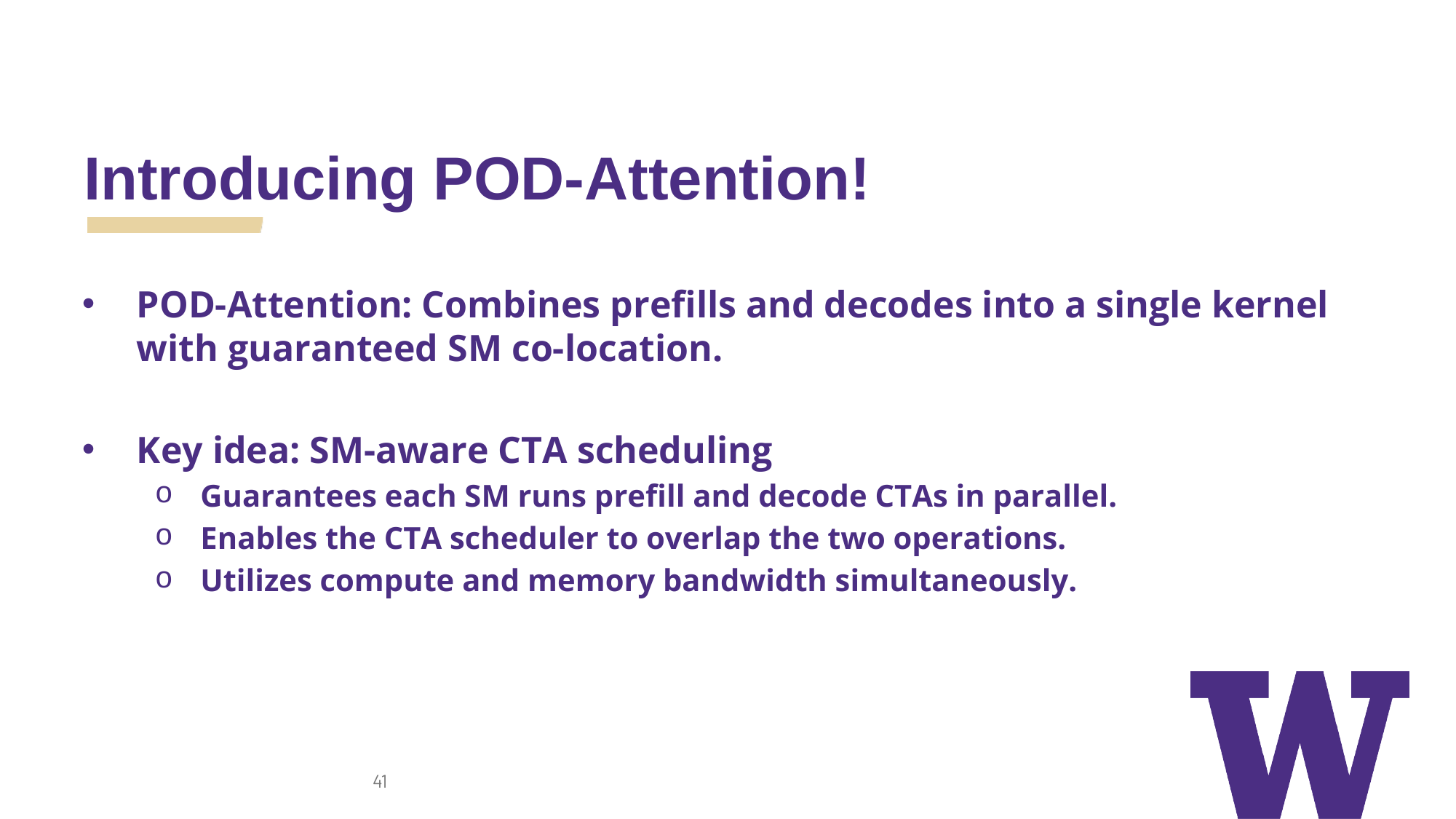

# Introducing POD-Attention!
POD-Attention: Combines prefills and decodes into a single kernel with guaranteed SM co-location.

Key idea: SM-aware CTA scheduling
Guarantees each SM runs prefill and decode CTAs in parallel.
Enables the CTA scheduler to overlap the two operations.
Utilizes compute and memory bandwidth simultaneously.
41